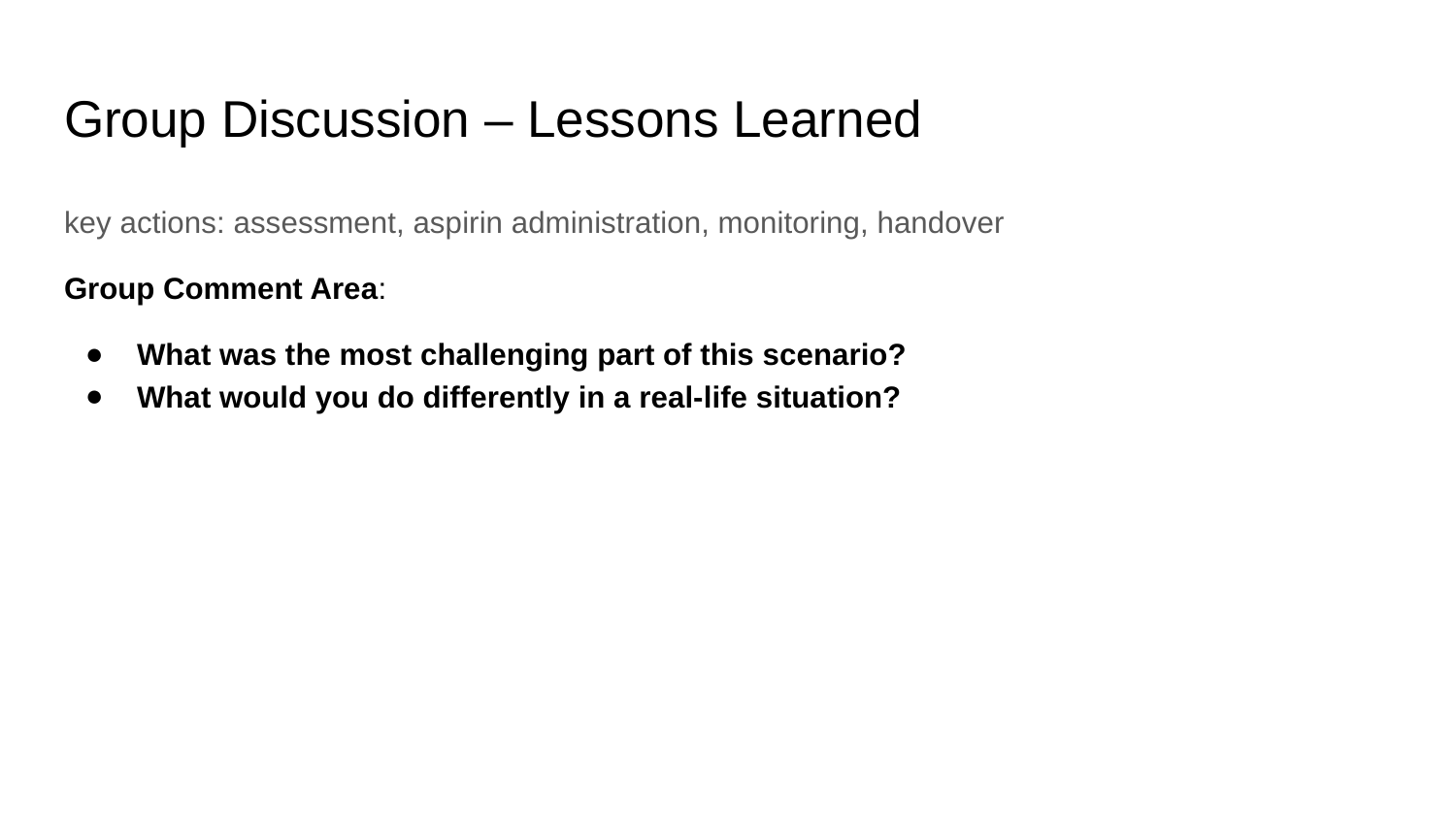

# Group Discussion – Lessons Learned
key actions: assessment, aspirin administration, monitoring, handover
Group Comment Area:
What was the most challenging part of this scenario?
What would you do differently in a real-life situation?